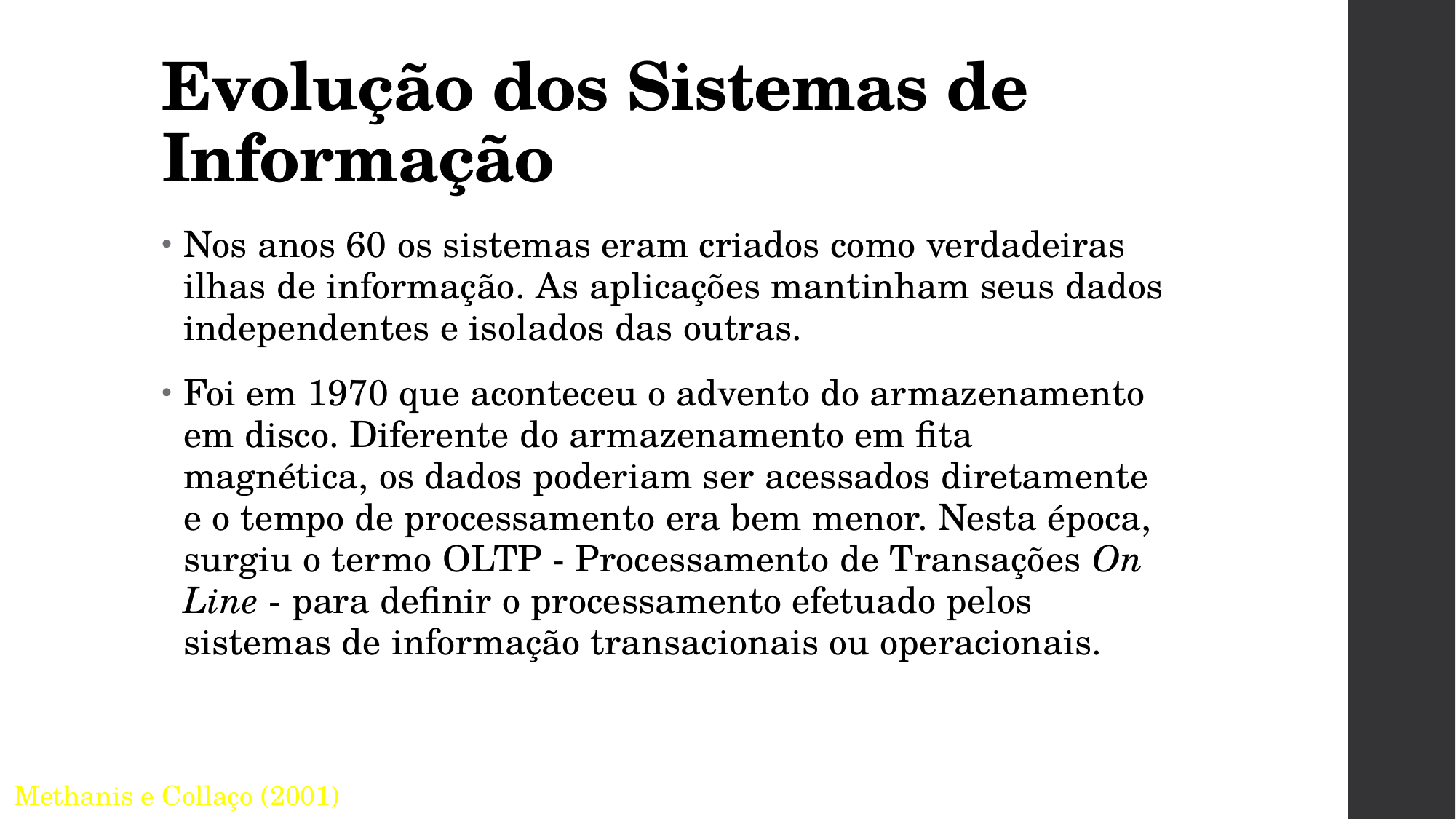

# Evolução dos Sistemas de Informação
Nos anos 60 os sistemas eram criados como verdadeiras ilhas de informação. As aplicações mantinham seus dados independentes e isolados das outras.
Foi em 1970 que aconteceu o advento do armazenamento em disco. Diferente do armazenamento em fita magnética, os dados poderiam ser acessados diretamente e o tempo de processamento era bem menor. Nesta época, surgiu o termo OLTP - Processamento de Transações On Line - para definir o processamento efetuado pelos sistemas de informação transacionais ou operacionais.

Methanis e Collaço (2001)